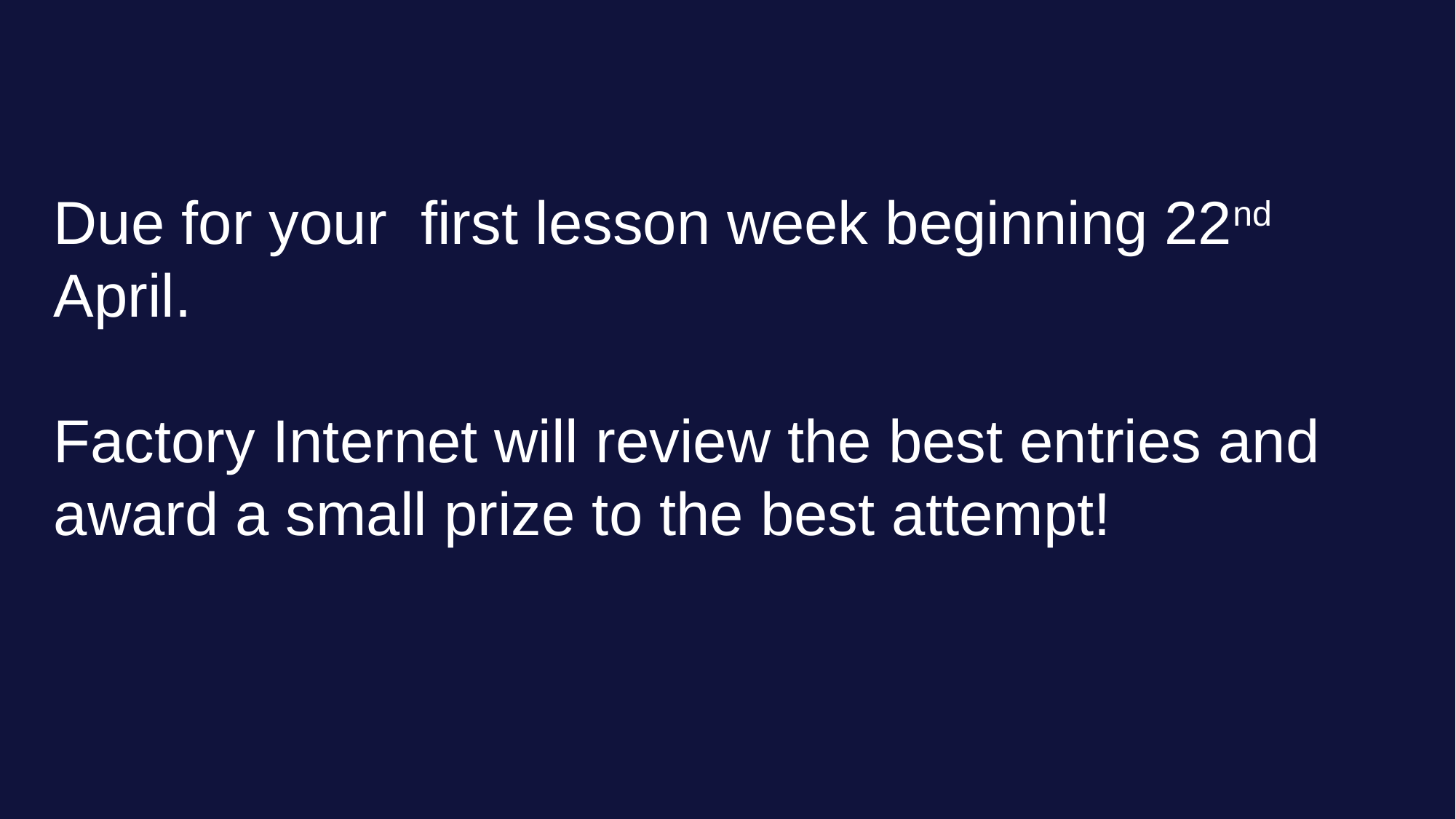

Due for your  first lesson week beginning 22nd April.

Factory Internet will review the best entries and award a small prize to the best attempt!